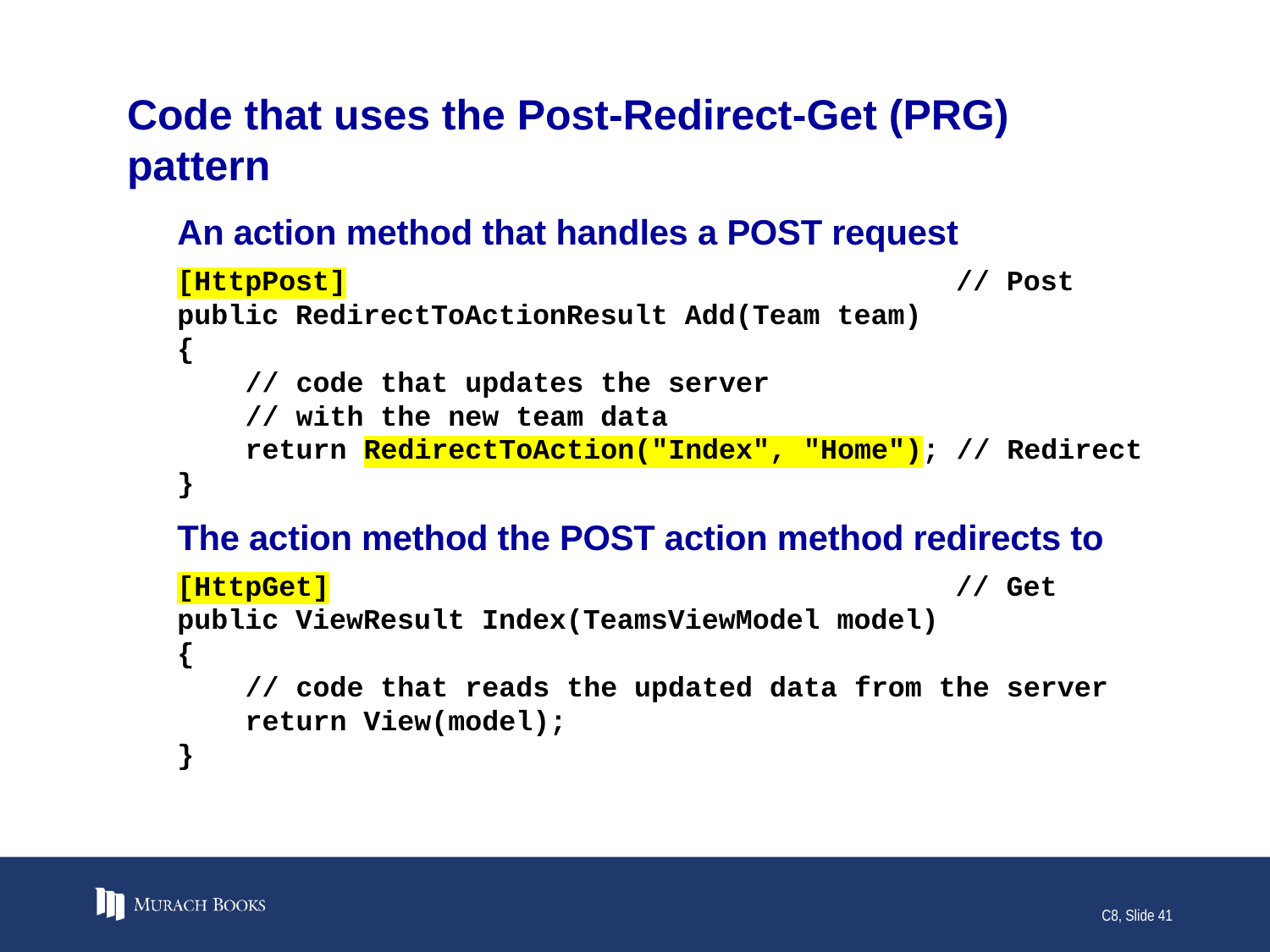

# Code that uses the Post-Redirect-Get (PRG) pattern
An action method that handles a POST request
[HttpPost]                                    // Post
public RedirectToActionResult Add(Team team)
{
    // code that updates the server
    // with the new team data
    return RedirectToAction("Index", "Home"); // Redirect
}
The action method the POST action method redirects to
[HttpGet]                                     // Get
public ViewResult Index(TeamsViewModel model)
{
    // code that reads the updated data from the server
    return View(model);
}

C8, Slide 41